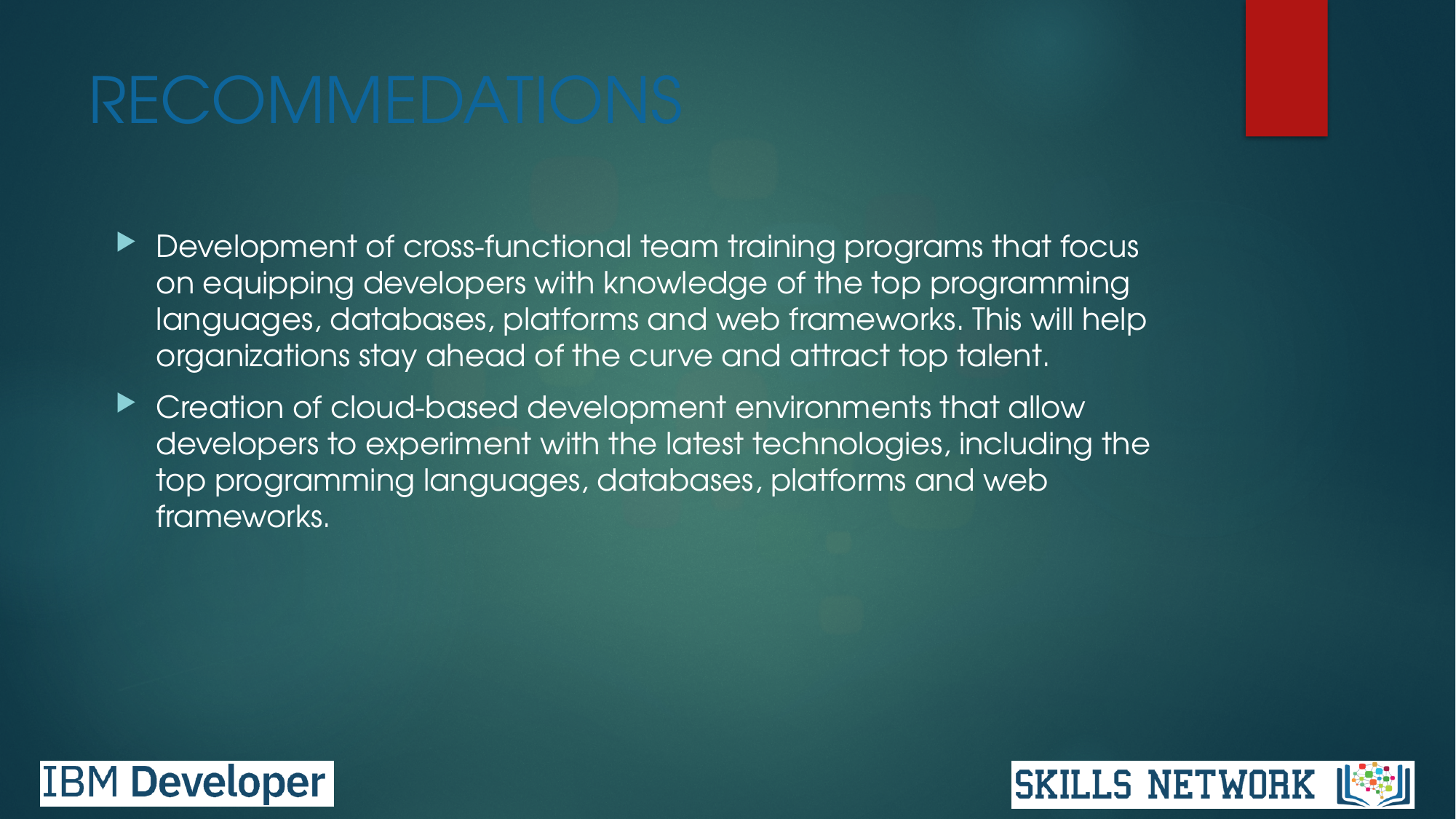

# RECOMMEDATIONS
Development of cross-functional team training programs that focus on equipping developers with knowledge of the top programming languages, databases, platforms and web frameworks. This will help organizations stay ahead of the curve and attract top talent.
Creation of cloud-based development environments that allow developers to experiment with the latest technologies, including the top programming languages, databases, platforms and web frameworks.